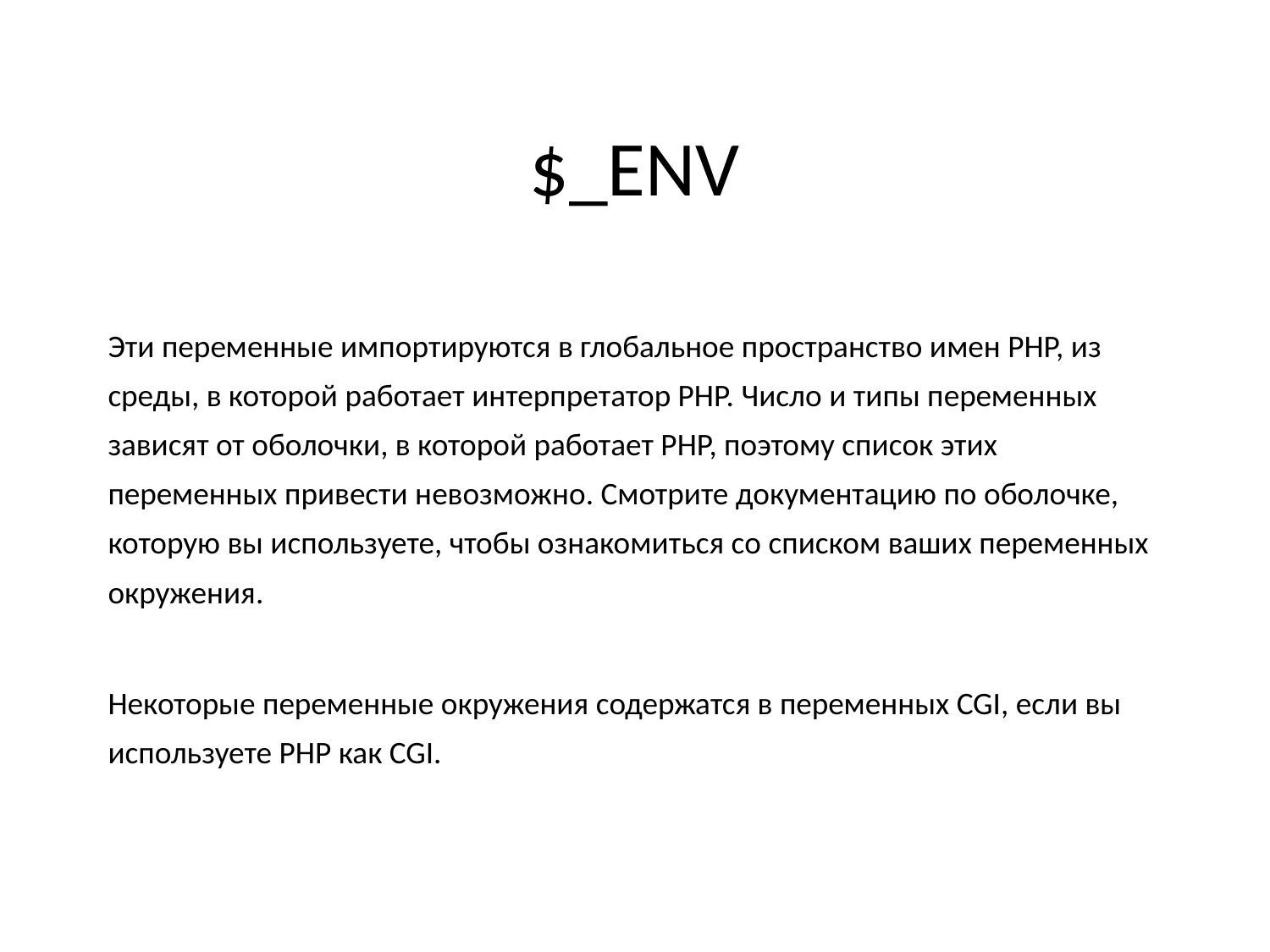

# $_ENV
Эти переменные импортируются в глобальное пространство имен PHP, из среды, в которой работает интерпретатор PHP. Число и типы переменных зависят от оболочки, в которой работает PHP, поэтому список этих переменных привести невозможно. Смотрите документацию по оболочке, которую вы используете, чтобы ознакомиться со списком ваших переменных окружения.

Некоторые переменные окружения содержатся в переменных CGI, если вы используете PHP как CGI.